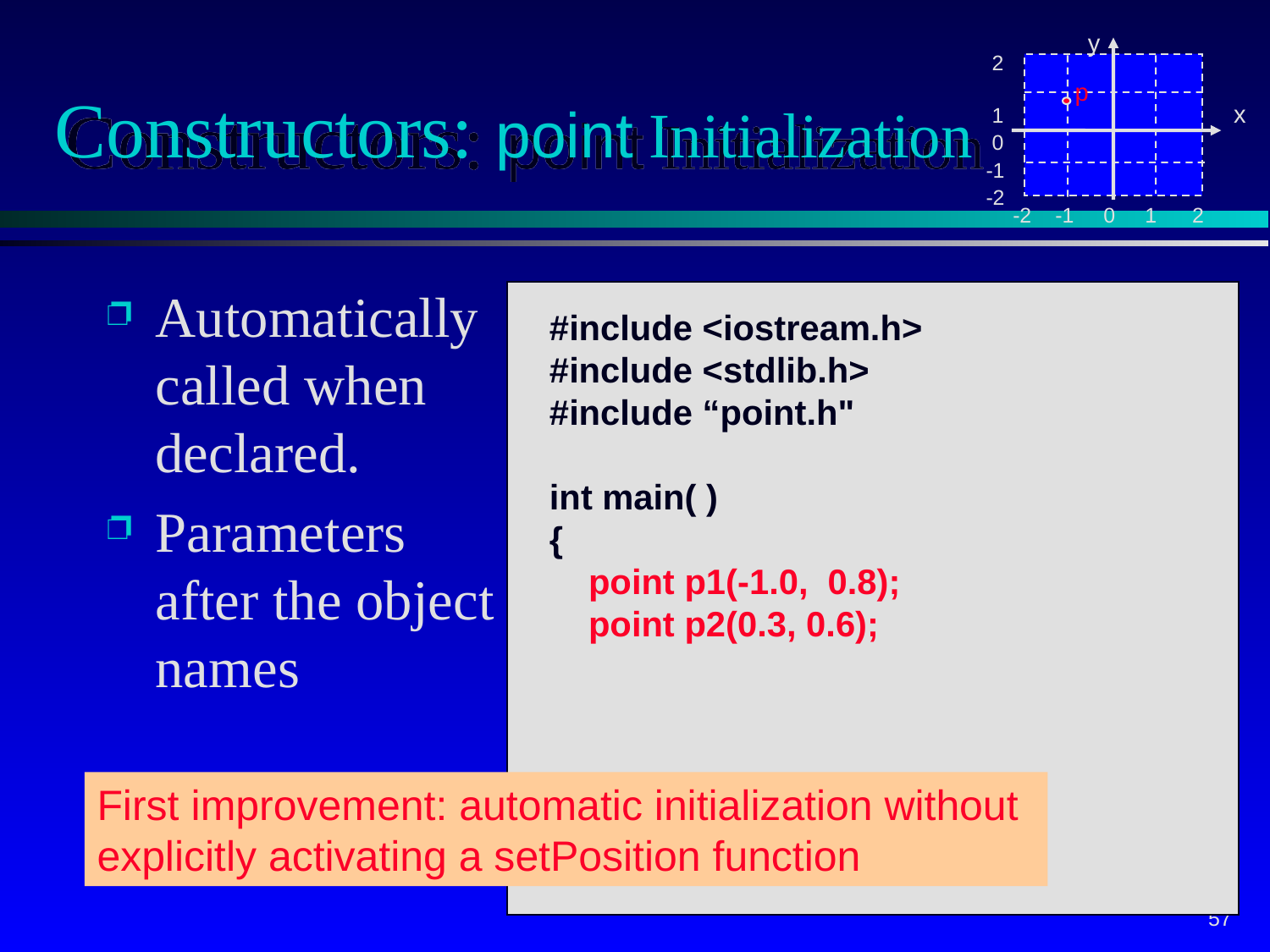

y

 2
 1
 0
-1
-2

 -2    -1     0     1      2
p
x

# Constructors: point Initialization
Automatically called when declared.
Parameters after the object names

#include <iostream.h>
#include <stdlib.h>
#include “point.h"

int main( )
{
    point p1(-1.0,  0.8);
    point p2(0.3, 0.6);
First improvement: automatic initialization without explicitly activating a setPosition function